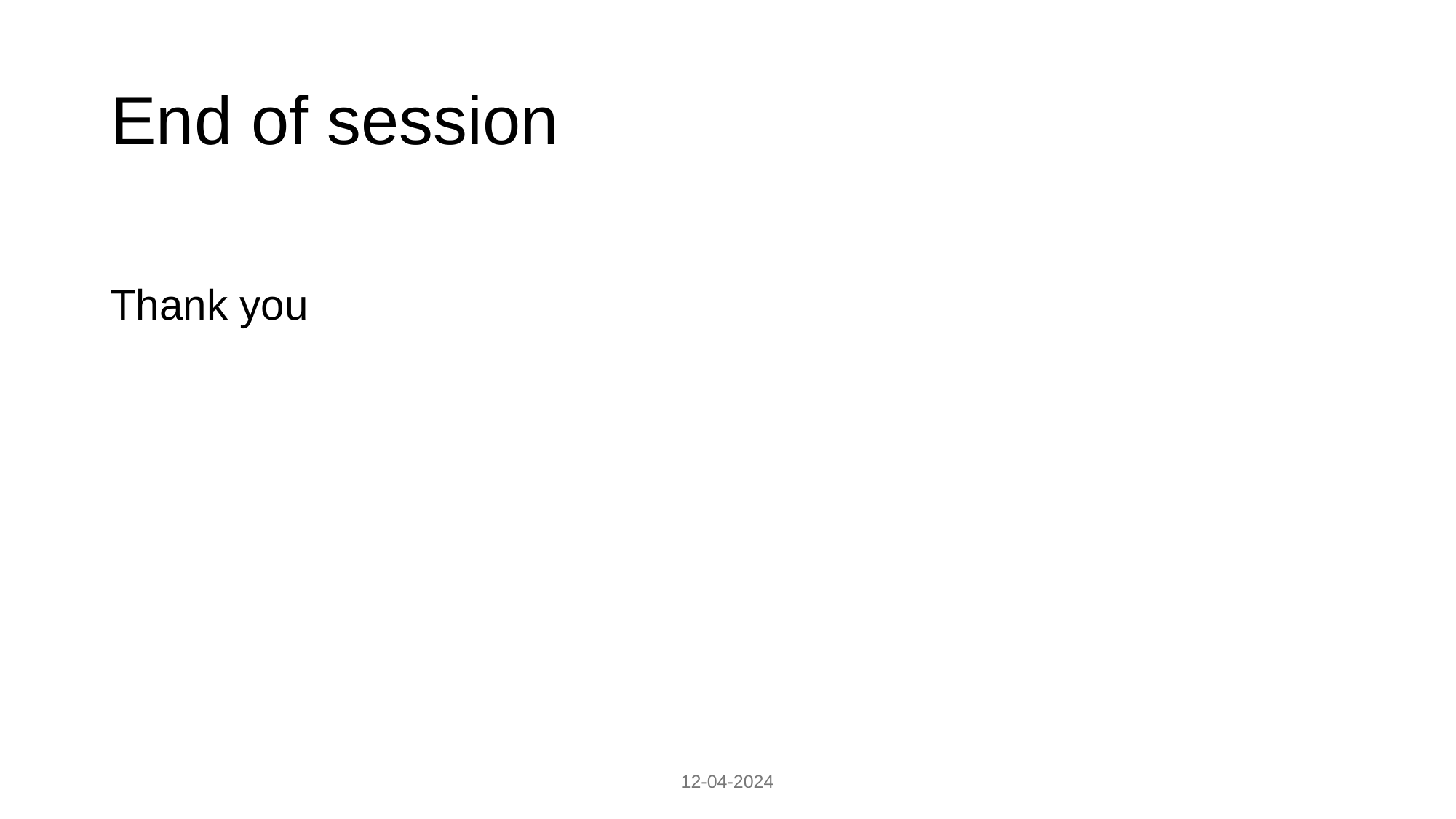

# End of session
Thank you
12-04-2024